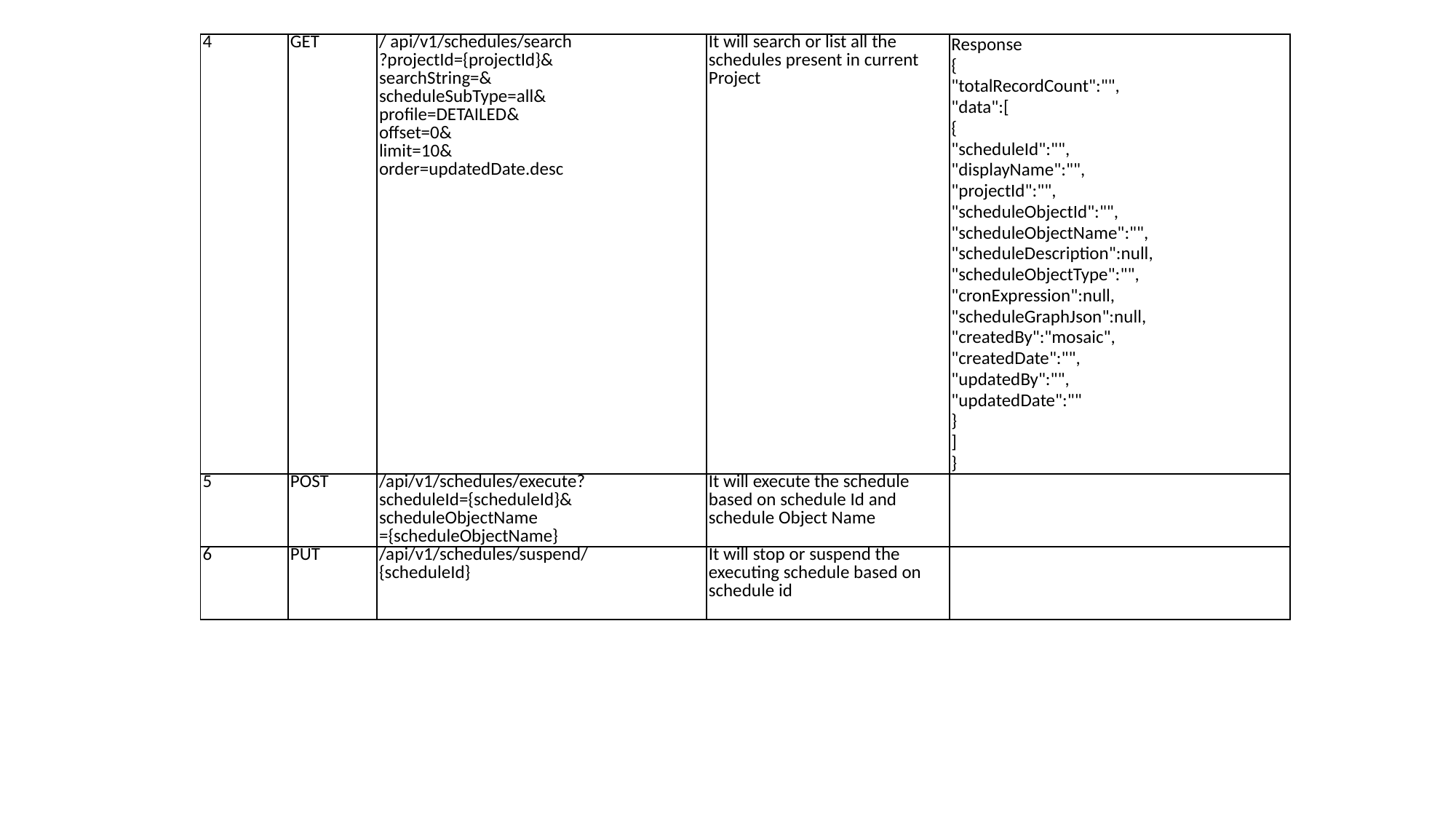

| 4 | GET | / api/v1/schedules/search ?projectId={projectId}& searchString=& scheduleSubType=all& profile=DETAILED& offset=0& limit=10& order=updatedDate.desc | It will search or list all the schedules present in current Project | Response { "totalRecordCount":"", "data":[ { "scheduleId":"", "displayName":"", "projectId":"", "scheduleObjectId":"", "scheduleObjectName":"", "scheduleDescription":null, "scheduleObjectType":"", "cronExpression":null, "scheduleGraphJson":null, "createdBy":"mosaic", "createdDate":"", "updatedBy":"", "updatedDate":"" } ] } |
| --- | --- | --- | --- | --- |
| 5 | POST | /api/v1/schedules/execute? scheduleId={scheduleId}& scheduleObjectName ={scheduleObjectName} | It will execute the schedule based on schedule Id and schedule Object Name |  |
| 6 | PUT | /api/v1/schedules/suspend/ {scheduleId} | It will stop or suspend the executing schedule based on schedule id |  |